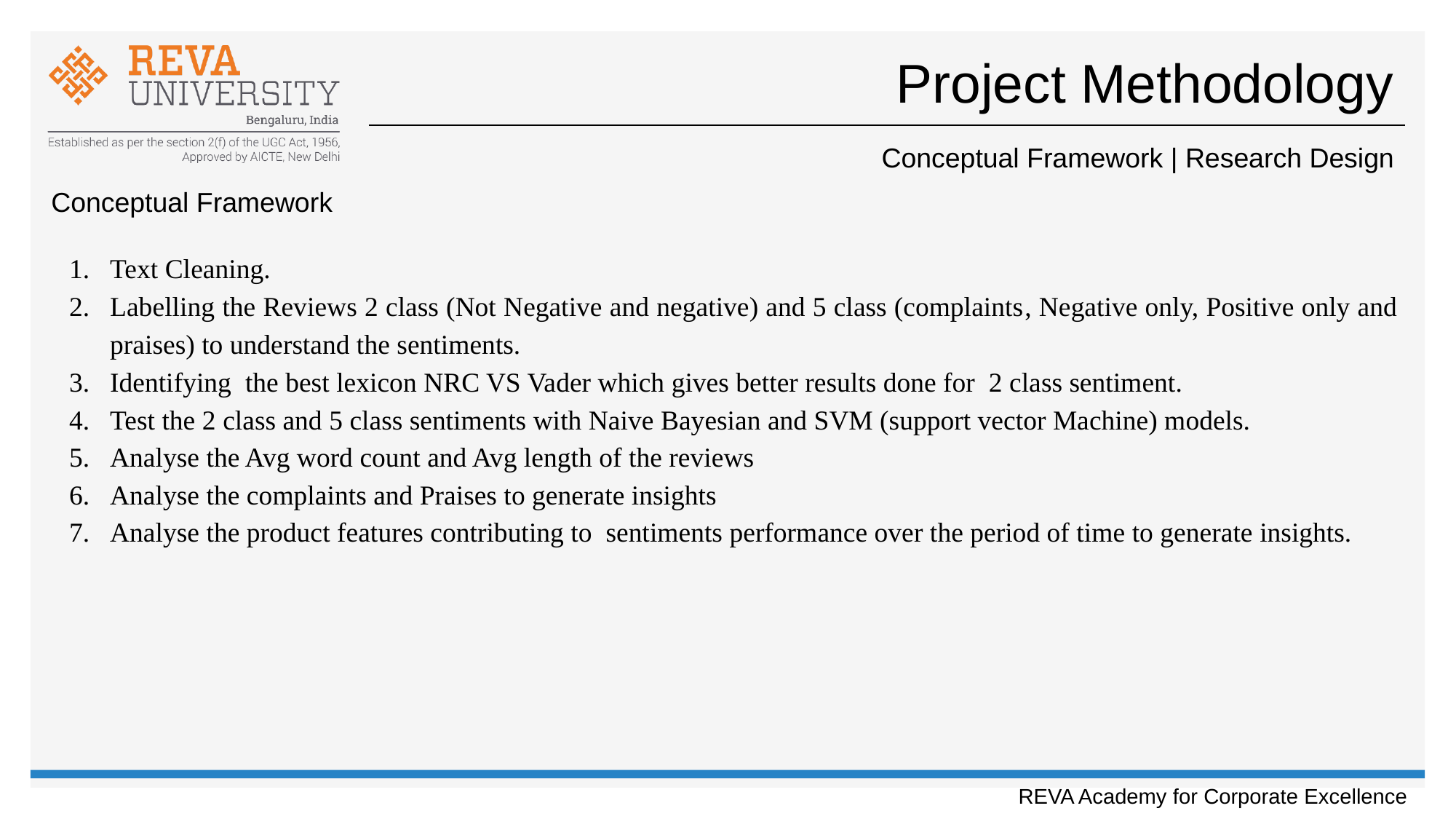

# Project Methodology
Conceptual Framework | Research Design
Conceptual Framework
Text Cleaning.
Labelling the Reviews 2 class (Not Negative and negative) and 5 class (complaints, Negative only, Positive only and praises) to understand the sentiments.
Identifying  the best lexicon NRC VS Vader which gives better results done for  2 class sentiment.
Test the 2 class and 5 class sentiments with Naive Bayesian and SVM (support vector Machine) models.
Analyse the Avg word count and Avg length of the reviews
Analyse the complaints and Praises to generate insights
Analyse the product features contributing to  sentiments performance over the period of time to generate insights.